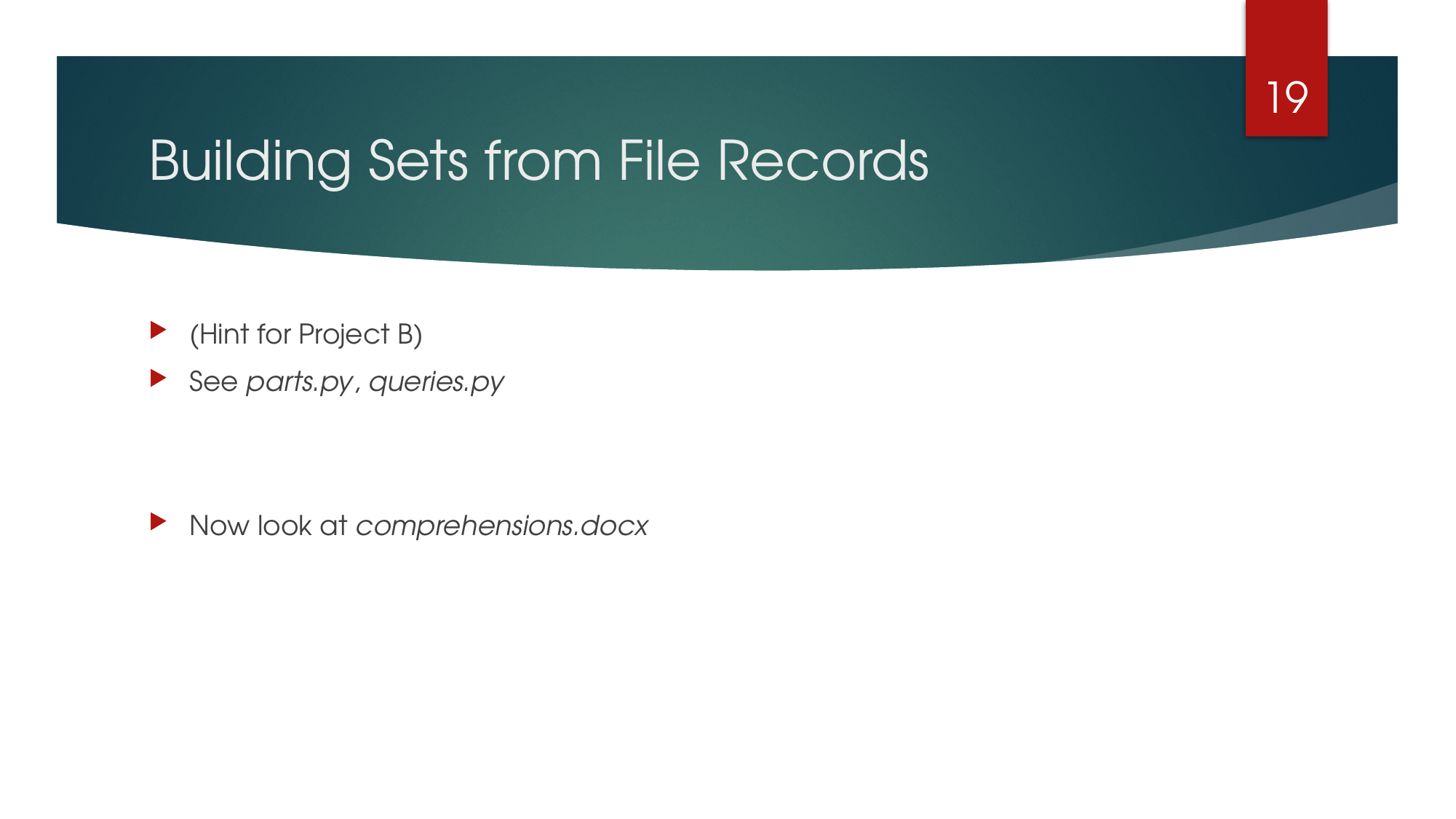

19
# Building Sets from File Records
(Hint for Project B)
See parts.py, queries.py

Now look at comprehensions.docx